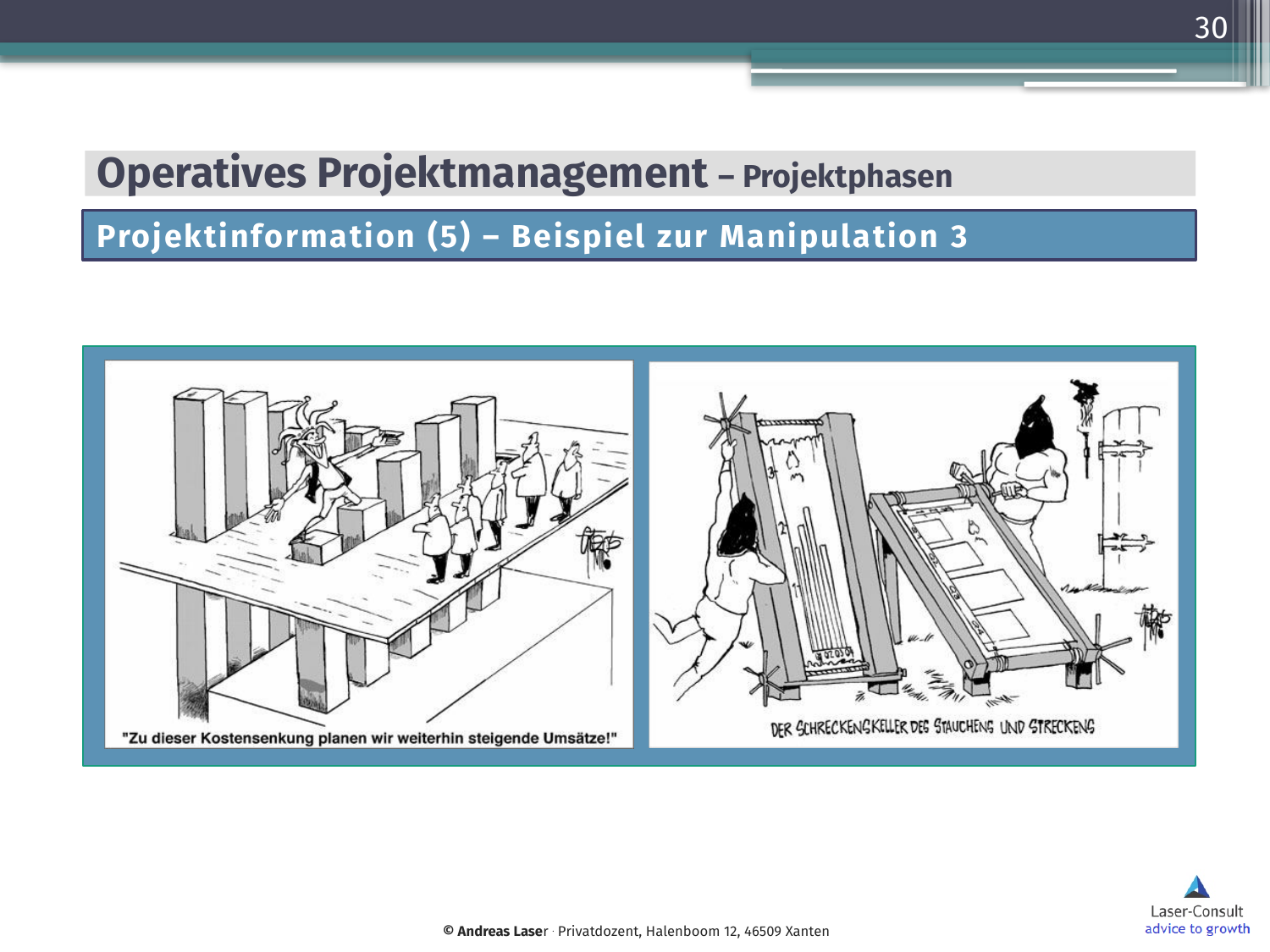

30
# Operatives Projektmanagement – Projektphasen

Projektinformation (5) – Beispiel zur Manipulation 3